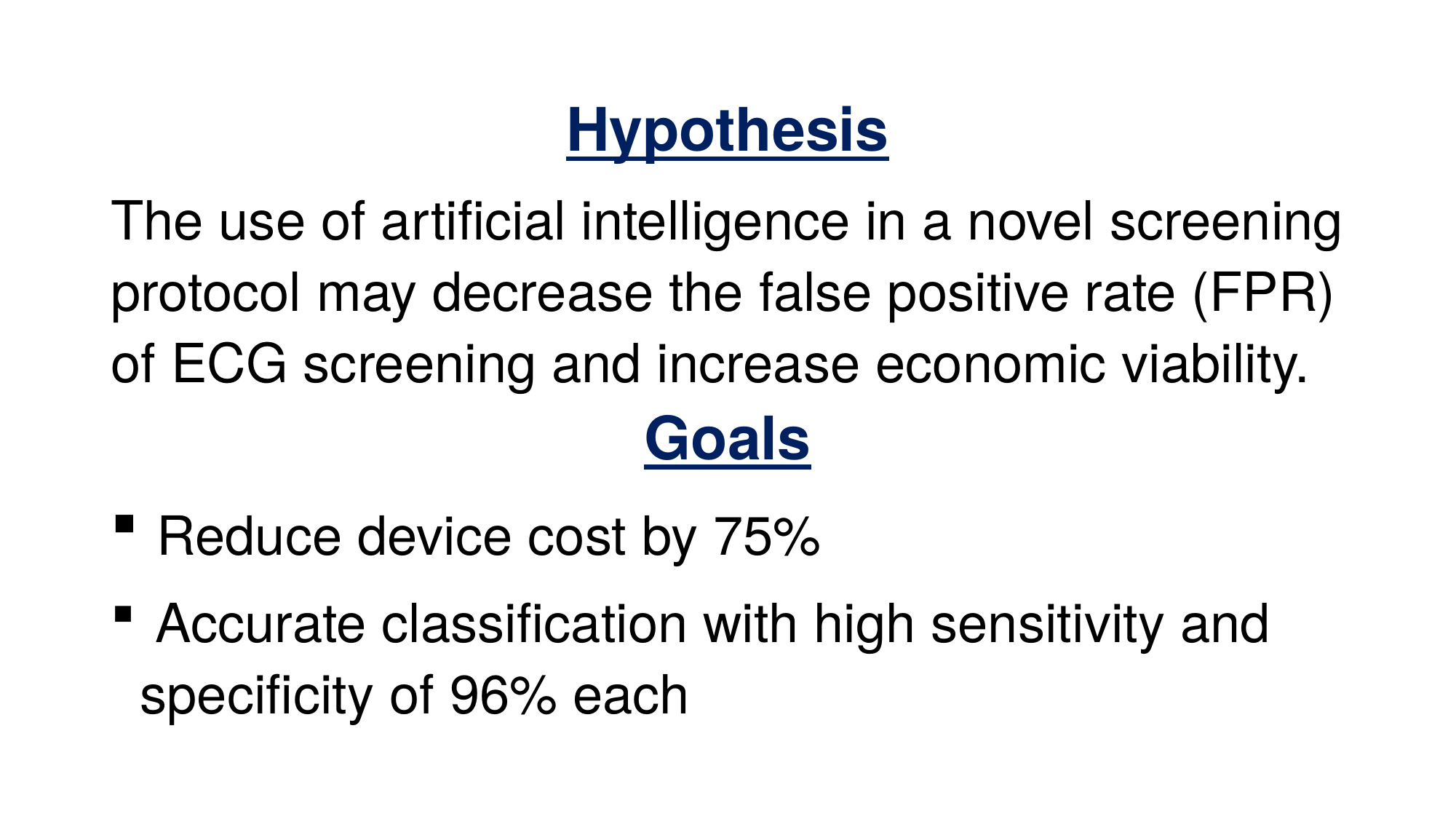

Hypothesis
The use of artificial intelligence in a novel screening protocol may decrease the false positive rate (FPR) of ECG screening and increase economic viability.
Goals
 Reduce device cost by 75%
 Accurate classification with high sensitivity and specificity of 96% each